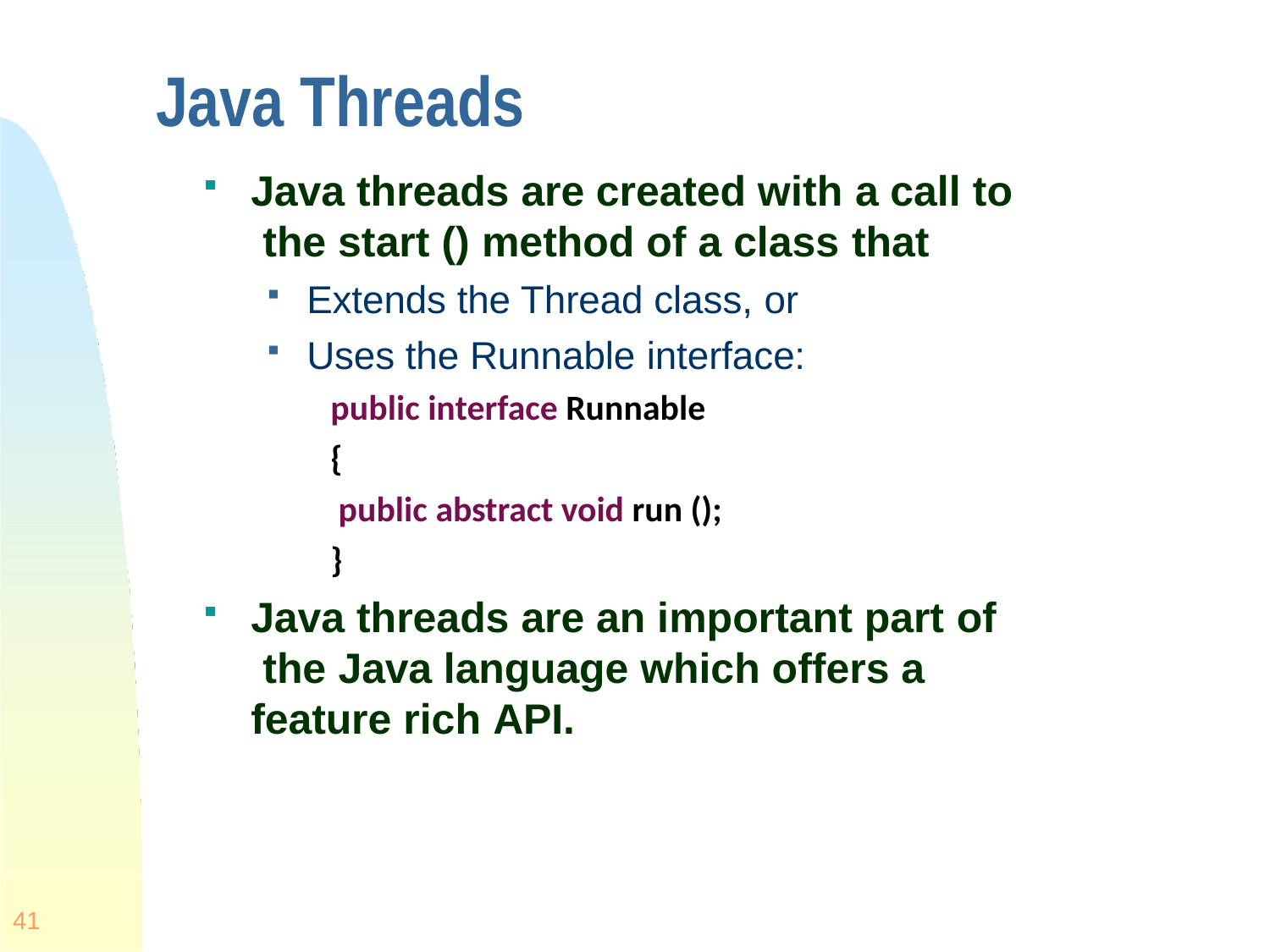

# Java Threads
Java threads are created with a call to  the start () method of a class that
Extends the Thread class, or
Uses the Runnable interface:
public interface Runnable
{
public abstract void run ();
}
Java threads are an important part of  the Java language which offers a  feature rich API.
41